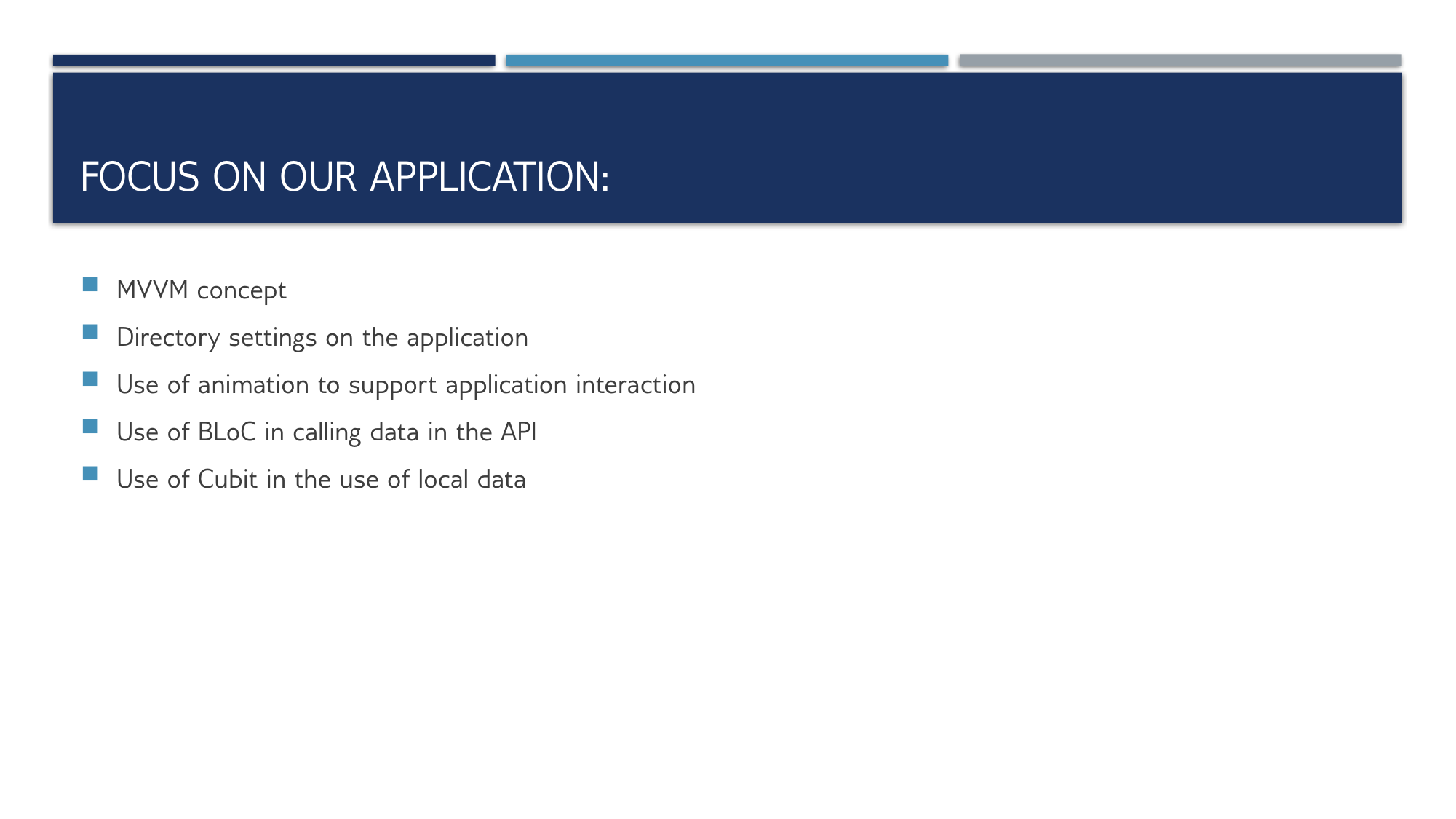

# Focus on our application:
MVVM concept
Directory settings on the application
Use of animation to support application interaction
Use of BLoC in calling data in the API
Use of Cubit in the use of local data